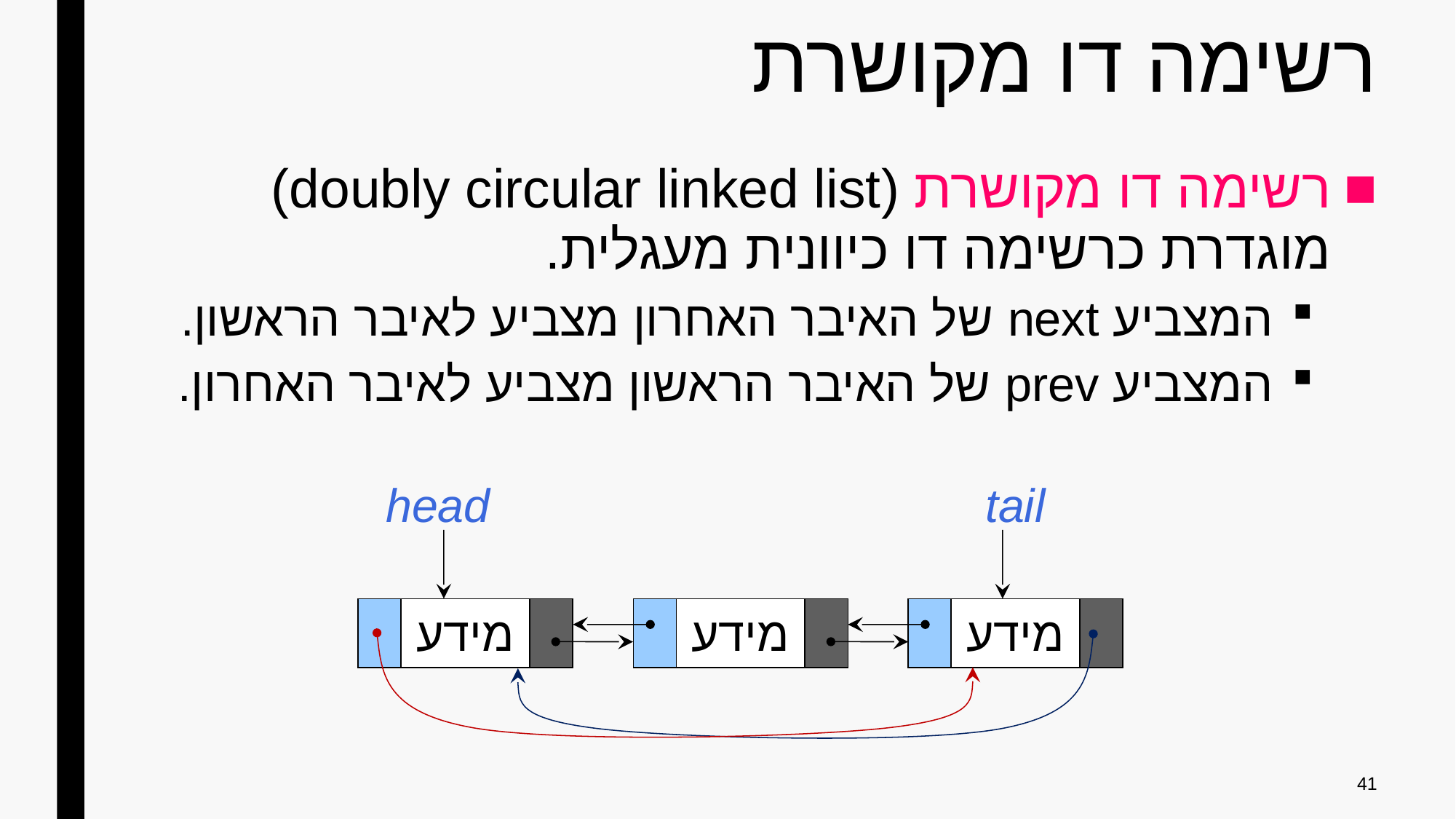

# רשימה דו מקושרת
רשימה דו מקושרת (doubly circular linked list) מוגדרת כרשימה דו כיוונית מעגלית.
המצביע next של האיבר האחרון מצביע לאיבר הראשון.
המצביע prev של האיבר הראשון מצביע לאיבר האחרון.

head
tail

מידע

מידע

מידע

41